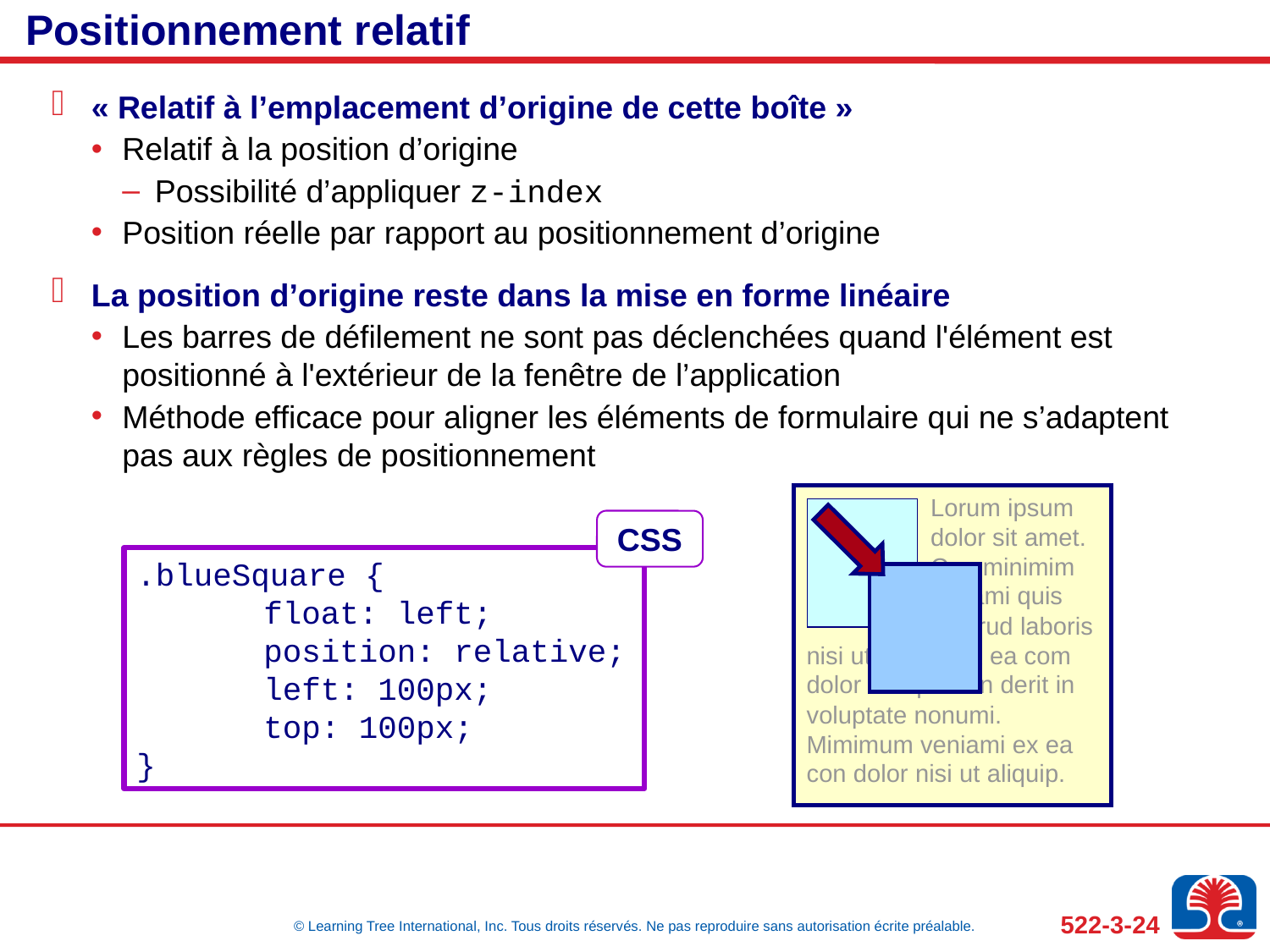

# Positionnement relatif
« Relatif à l’emplacement d’origine de cette boîte »
Relatif à la position d’origine
Possibilité d’appliquer z-index
Position réelle par rapport au positionnement d’origine
La position d’origine reste dans la mise en forme linéaire
Les barres de défilement ne sont pas déclenchées quand l'élément est positionné à l'extérieur de la fenêtre de l’application
Méthode efficace pour aligner les éléments de formulaire qui ne s’adaptent pas aux règles de positionnement
	Lorum ipsum
	dolor sit amet.
	Con minimim
	venami quis
	nostrud laboris nisi ut aliquip ex ea com dolor in reprehen derit in voluptate nonumi. Mimimum veniami ex ea con dolor nisi ut aliquip.

CSS

.blueSquare {
	float: left;
	position: relative;
	left: 100px;
	top: 100px;
}